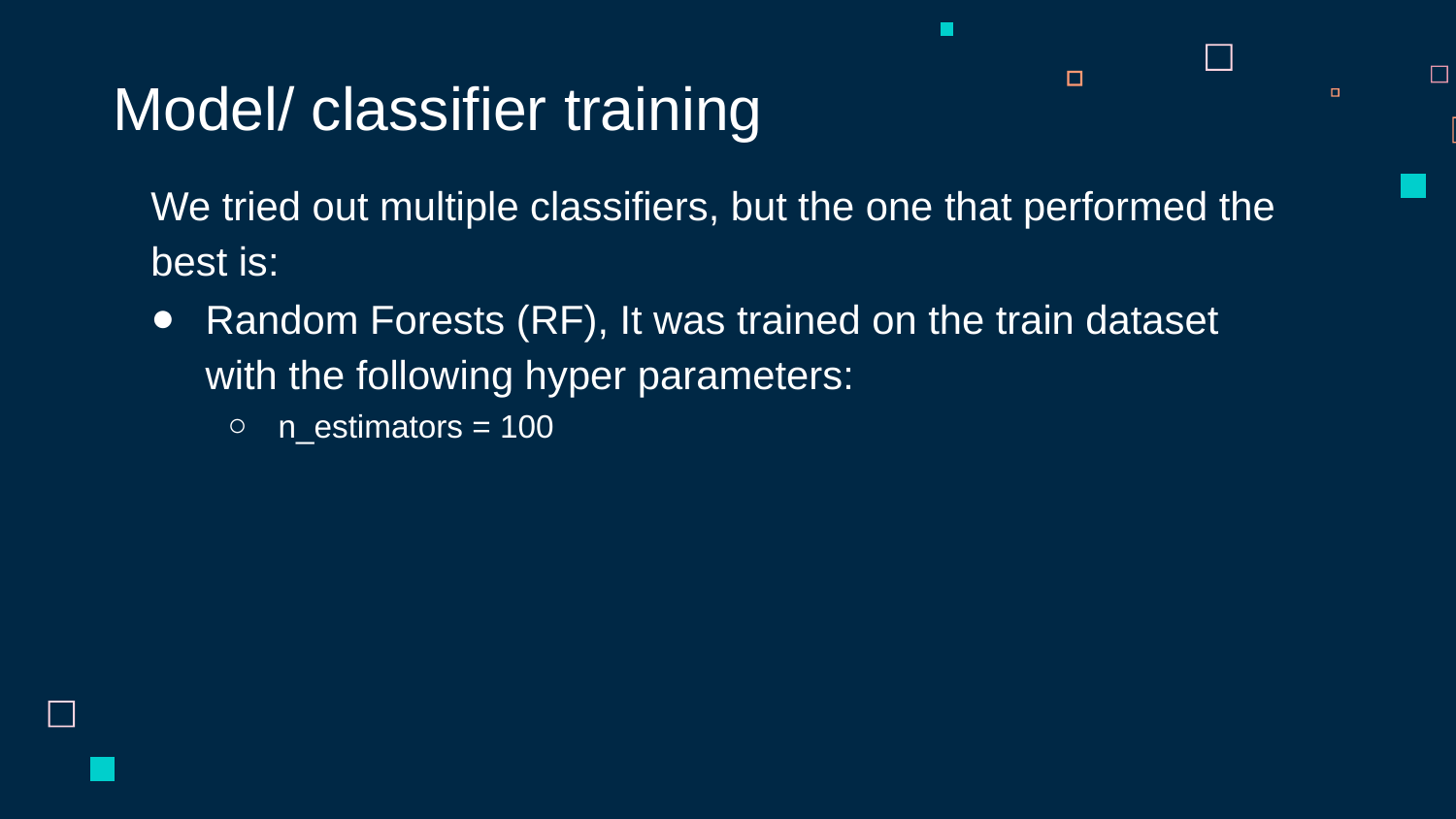

# Model/ classifier training
We tried out multiple classifiers, but the one that performed the best is:
Random Forests (RF), It was trained on the train dataset with the following hyper parameters:
n_estimators = 100